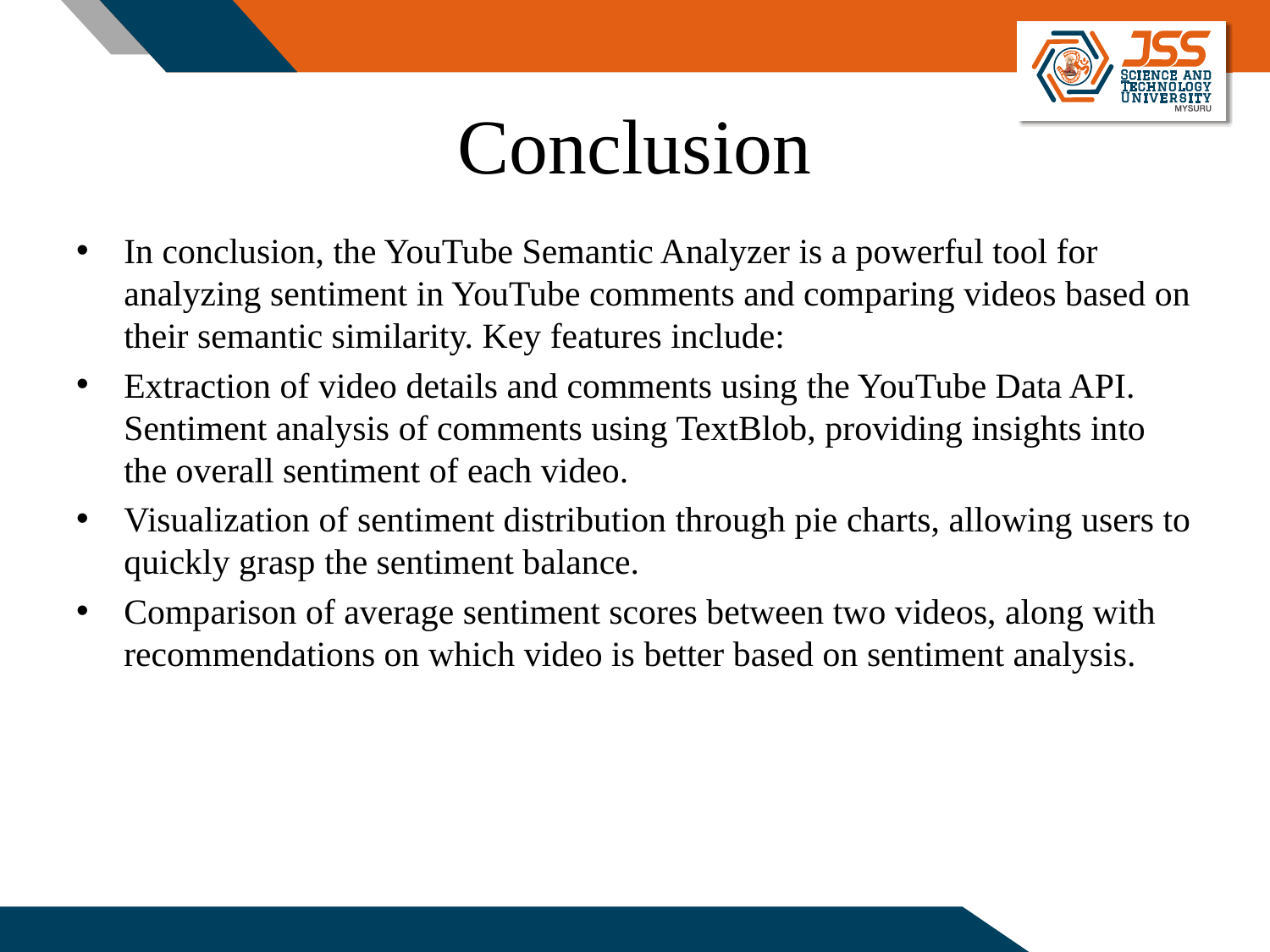

# Conclusion
In conclusion, the YouTube Semantic Analyzer is a powerful tool for analyzing sentiment in YouTube comments and comparing videos based on their semantic similarity. Key features include:
Extraction of video details and comments using the YouTube Data API. Sentiment analysis of comments using TextBlob, providing insights into the overall sentiment of each video.
Visualization of sentiment distribution through pie charts, allowing users to quickly grasp the sentiment balance.
Comparison of average sentiment scores between two videos, along with recommendations on which video is better based on sentiment analysis.
18